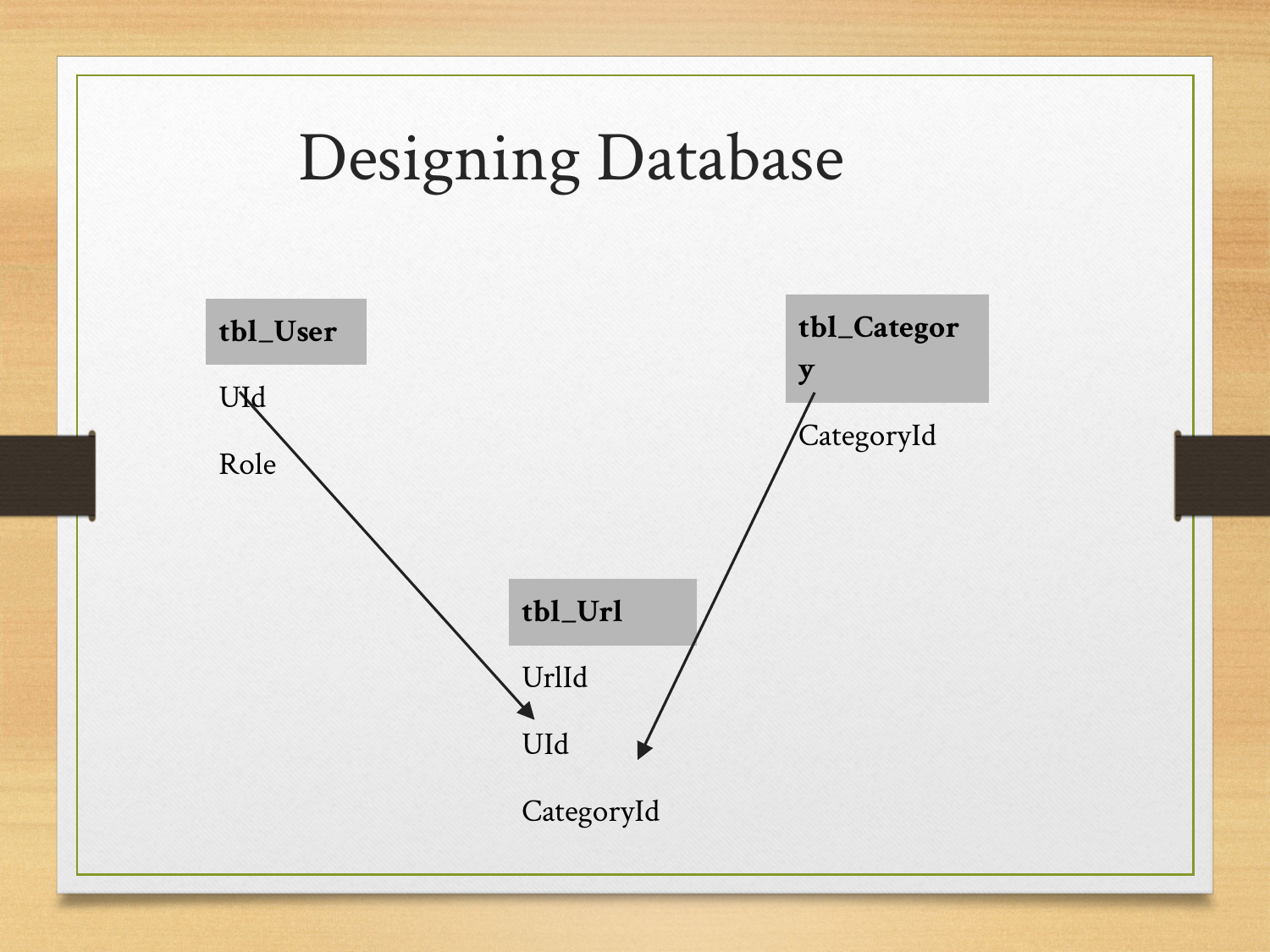

Designing Database
| tbl\_Category |
| --- |
| CategoryId |
| tbl\_User |
| --- |
| UId |
| Role |
| tbl\_Url |
| --- |
| UrlId |
| UId |
| CategoryId |